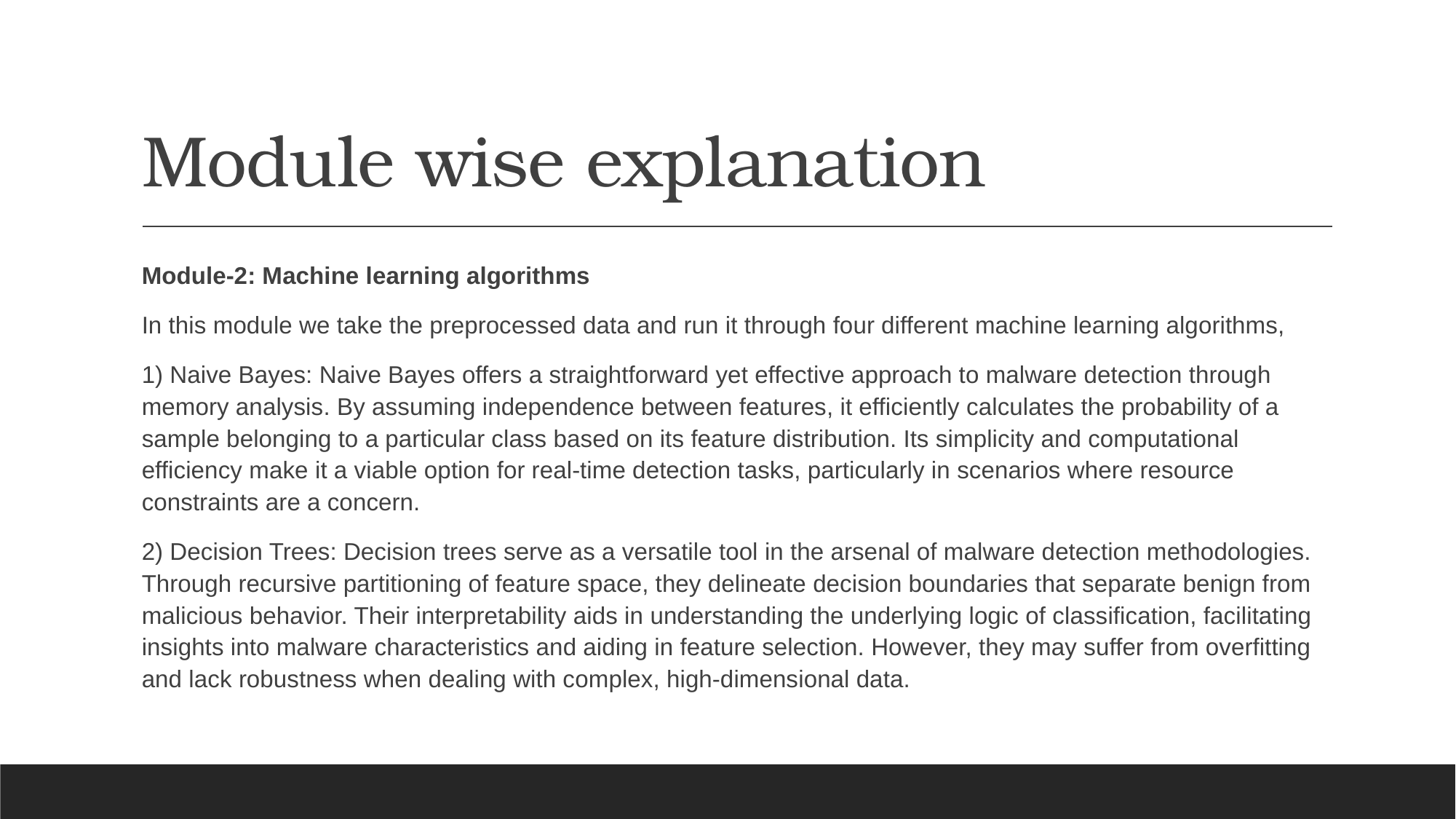

# Module wise explanation
Module-2: Machine learning algorithms
In this module we take the preprocessed data and run it through four different machine learning algorithms,
1) Naive Bayes: Naive Bayes offers a straightforward yet effective approach to malware detection through memory analysis. By assuming independence between features, it efficiently calculates the probability of a sample belonging to a particular class based on its feature distribution. Its simplicity and computational efficiency make it a viable option for real-time detection tasks, particularly in scenarios where resource constraints are a concern.
2) Decision Trees: Decision trees serve as a versatile tool in the arsenal of malware detection methodologies. Through recursive partitioning of feature space, they delineate decision boundaries that separate benign from malicious behavior. Their interpretability aids in understanding the underlying logic of classification, facilitating insights into malware characteristics and aiding in feature selection. However, they may suffer from overfitting and lack robustness when dealing with complex, high-dimensional data.